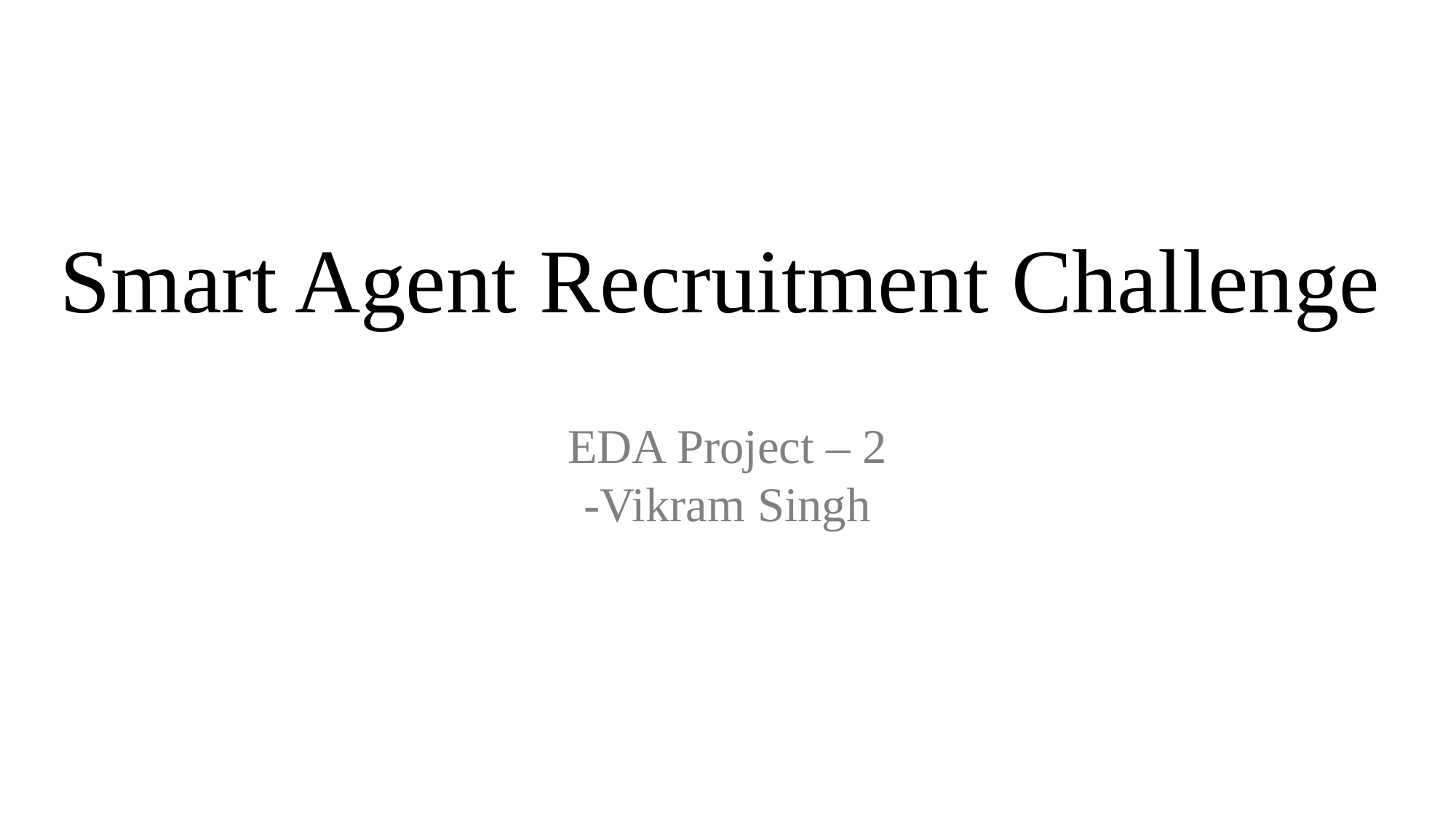

Smart Agent Recruitment Challenge
EDA Project – 2
-Vikram Singh